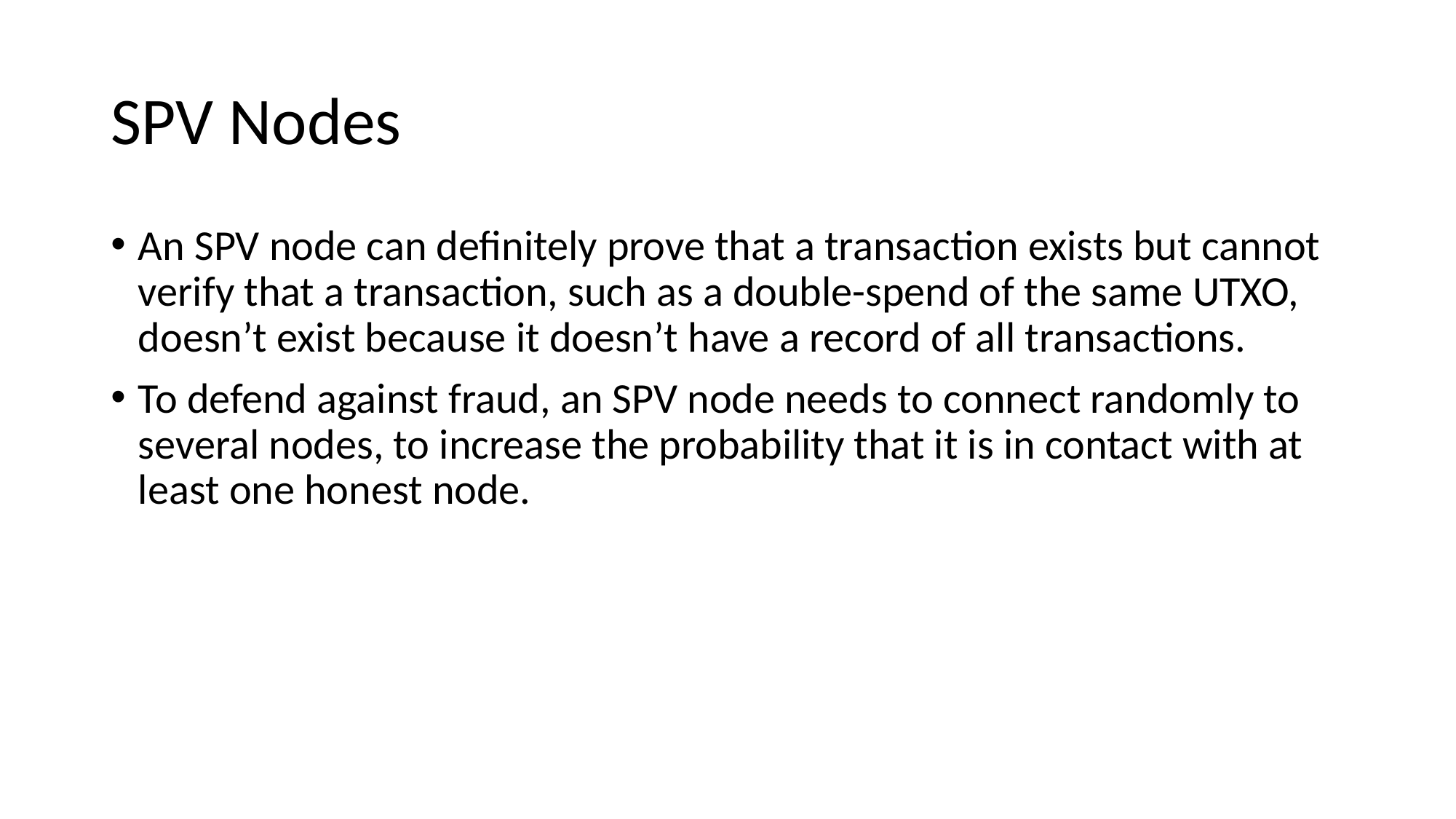

# SPV Nodes
An SPV node can definitely prove that a transaction exists but cannot verify that a transaction, such as a double-spend of the same UTXO, doesn’t exist because it doesn’t have a record of all transactions.
To defend against fraud, an SPV node needs to connect randomly to several nodes, to increase the probability that it is in contact with at least one honest node.